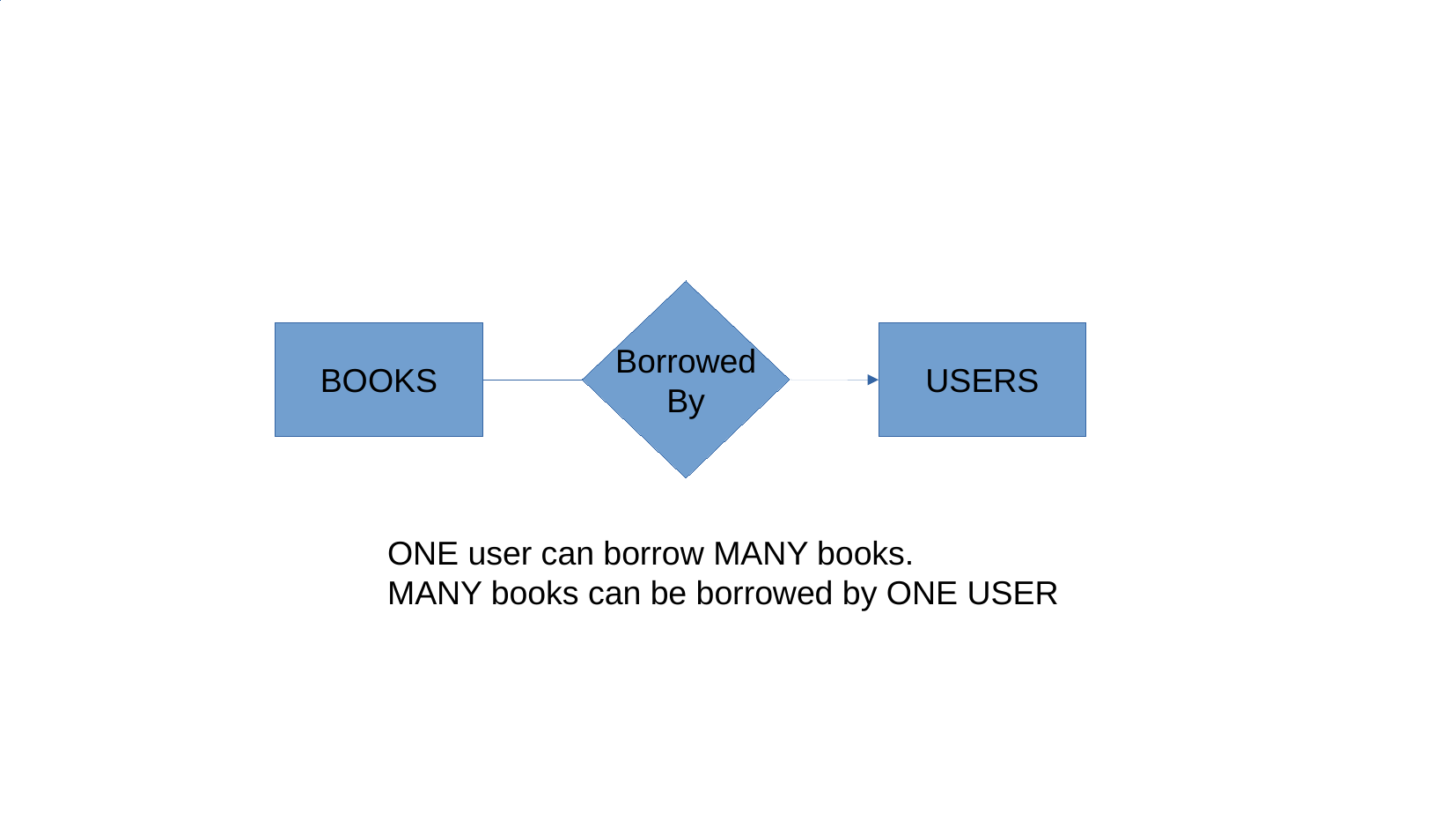

Borrowed
By
BOOKS
USERS

ONE user can borrow MANY books.
MANY books can be borrowed by ONE USER